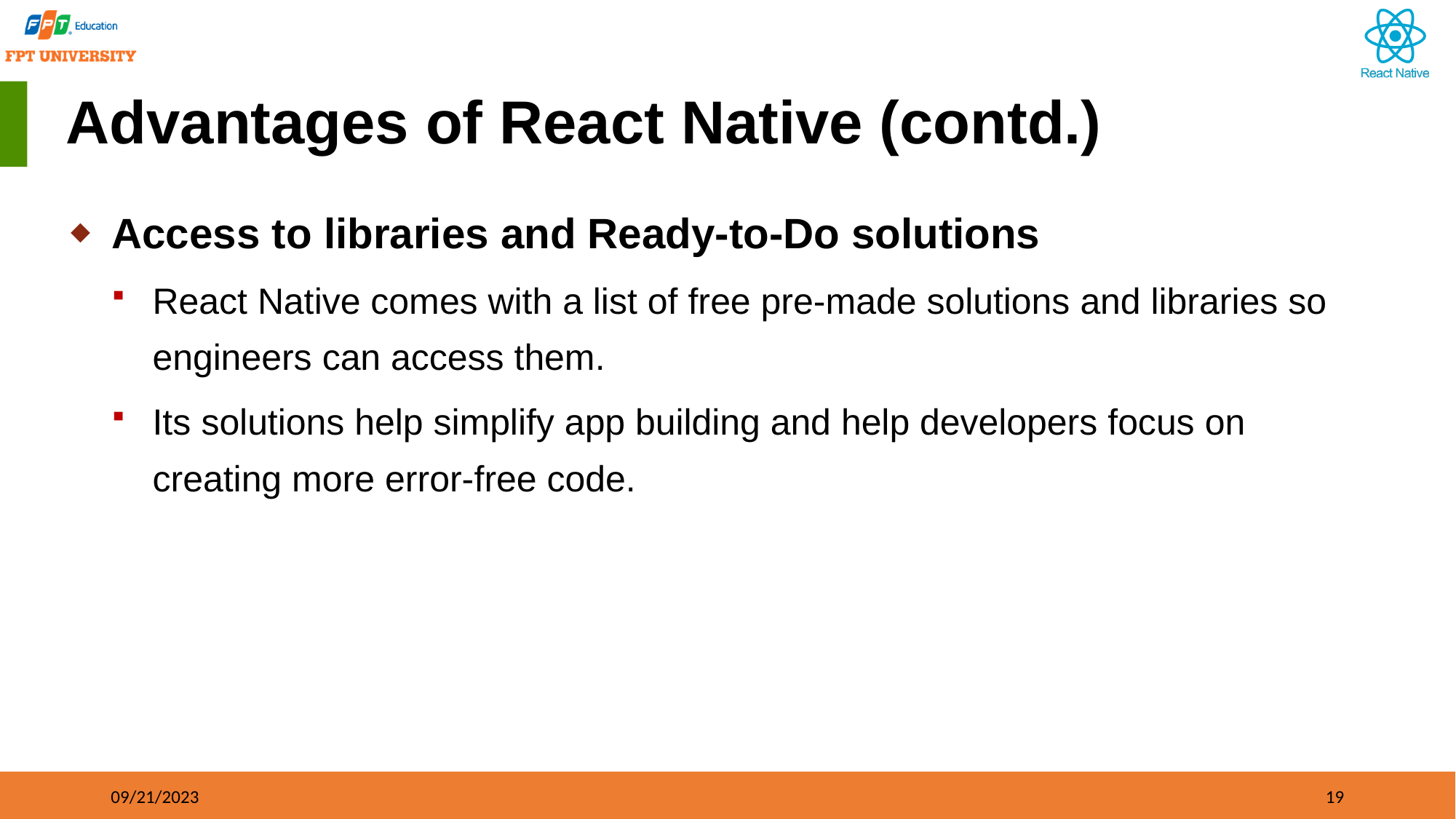

# Advantages of React Native (contd.)
Access to libraries and Ready-to-Do solutions
React Native comes with a list of free pre-made solutions and libraries so engineers can access them.
Its solutions help simplify app building and help developers focus on creating more error-free code.
09/21/2023
19